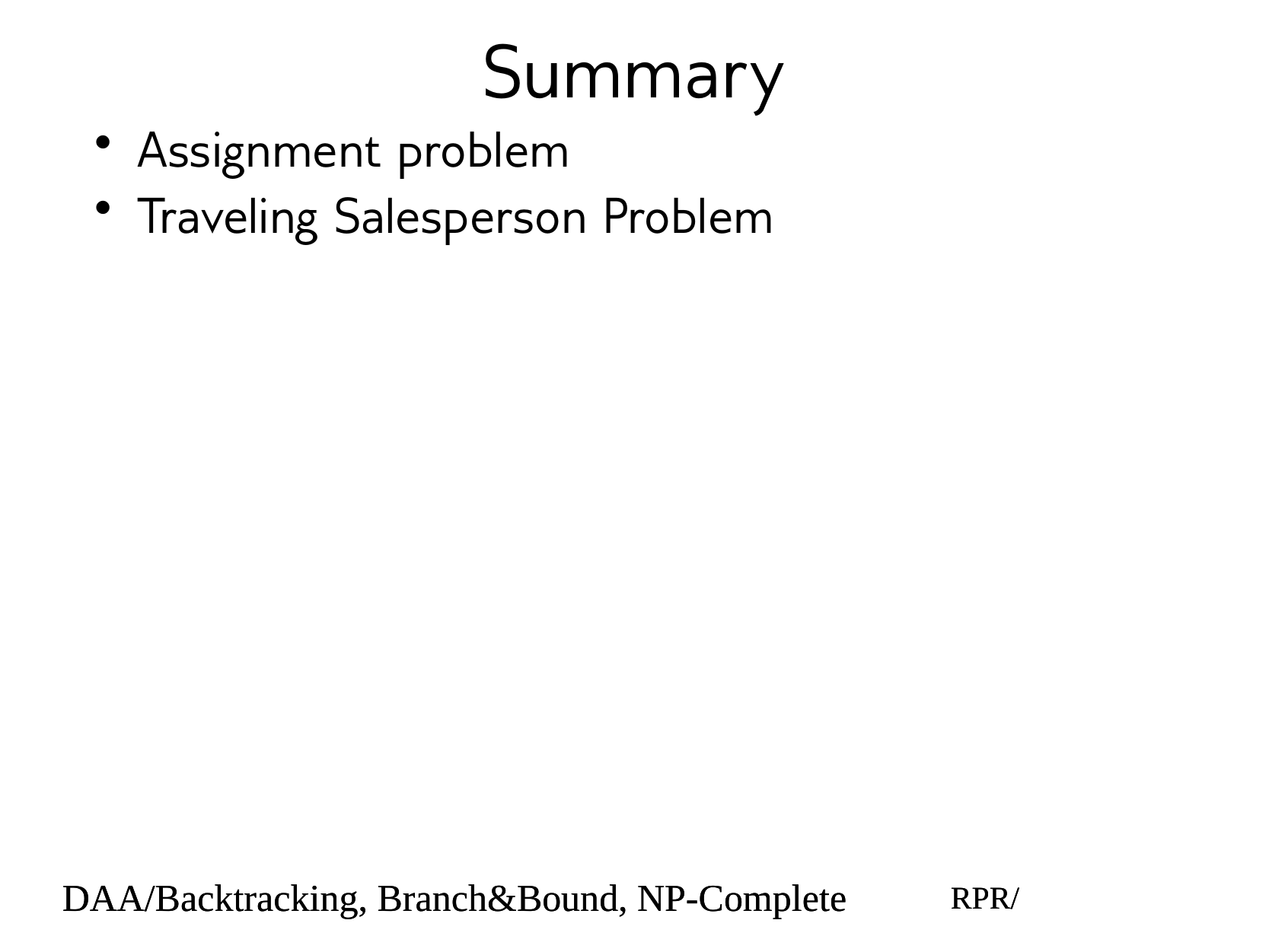

# Summary
Assignment problem
Traveling Salesperson Problem
DAA/Backtracking, Branch&Bound, NP-Complete
RPR/
16